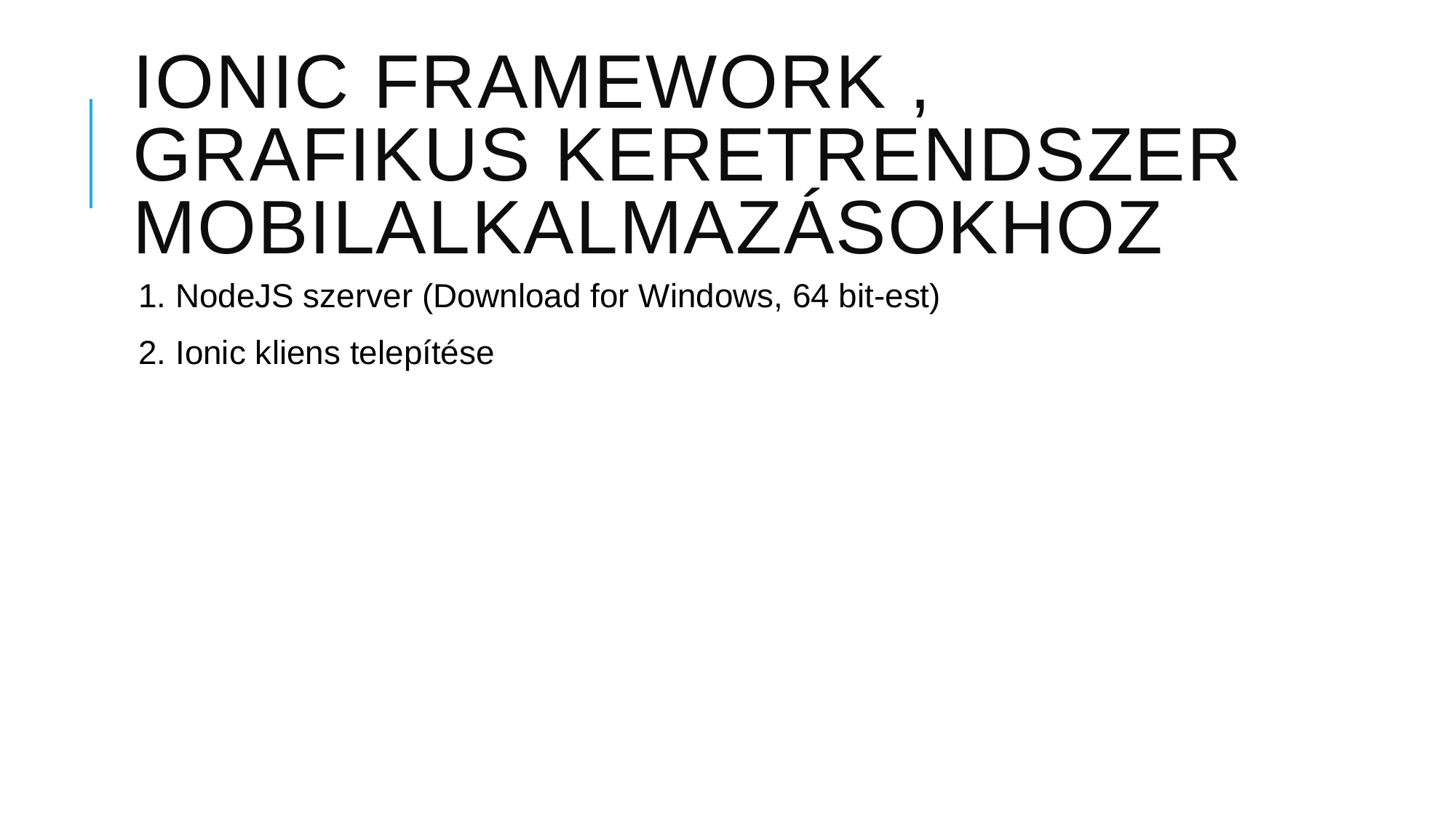

# IONIC Framework , grafikus keretrendszer mobilalkalmazásokhoz
1. NodeJS szerver (Download for Windows, 64 bit-est)
2. Ionic kliens telepítése